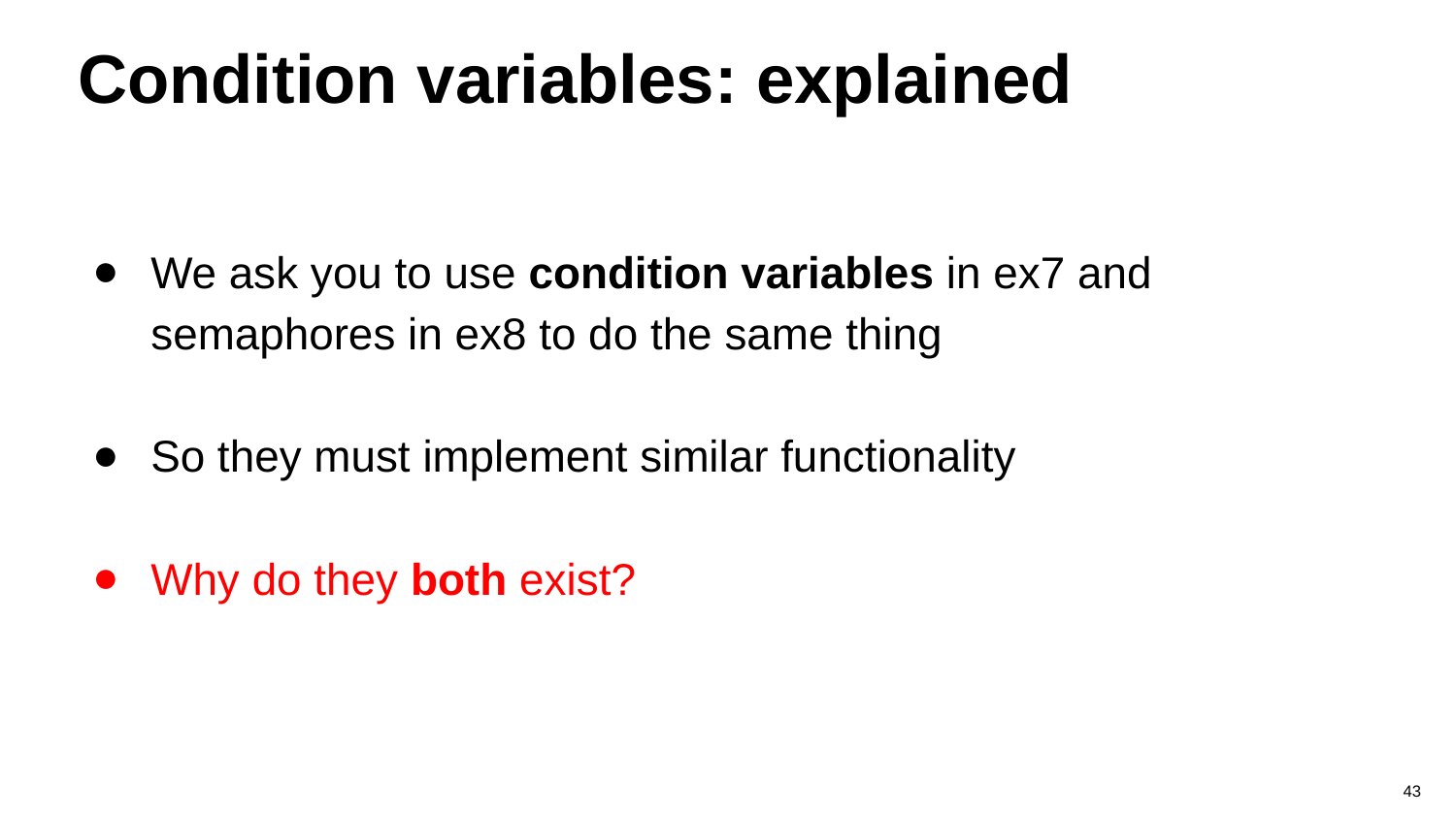

# Condition variables: explained
We ask you to use condition variables in ex7 and semaphores in ex8 to do the same thing

So they must implement similar functionality

Why do they both exist?
43